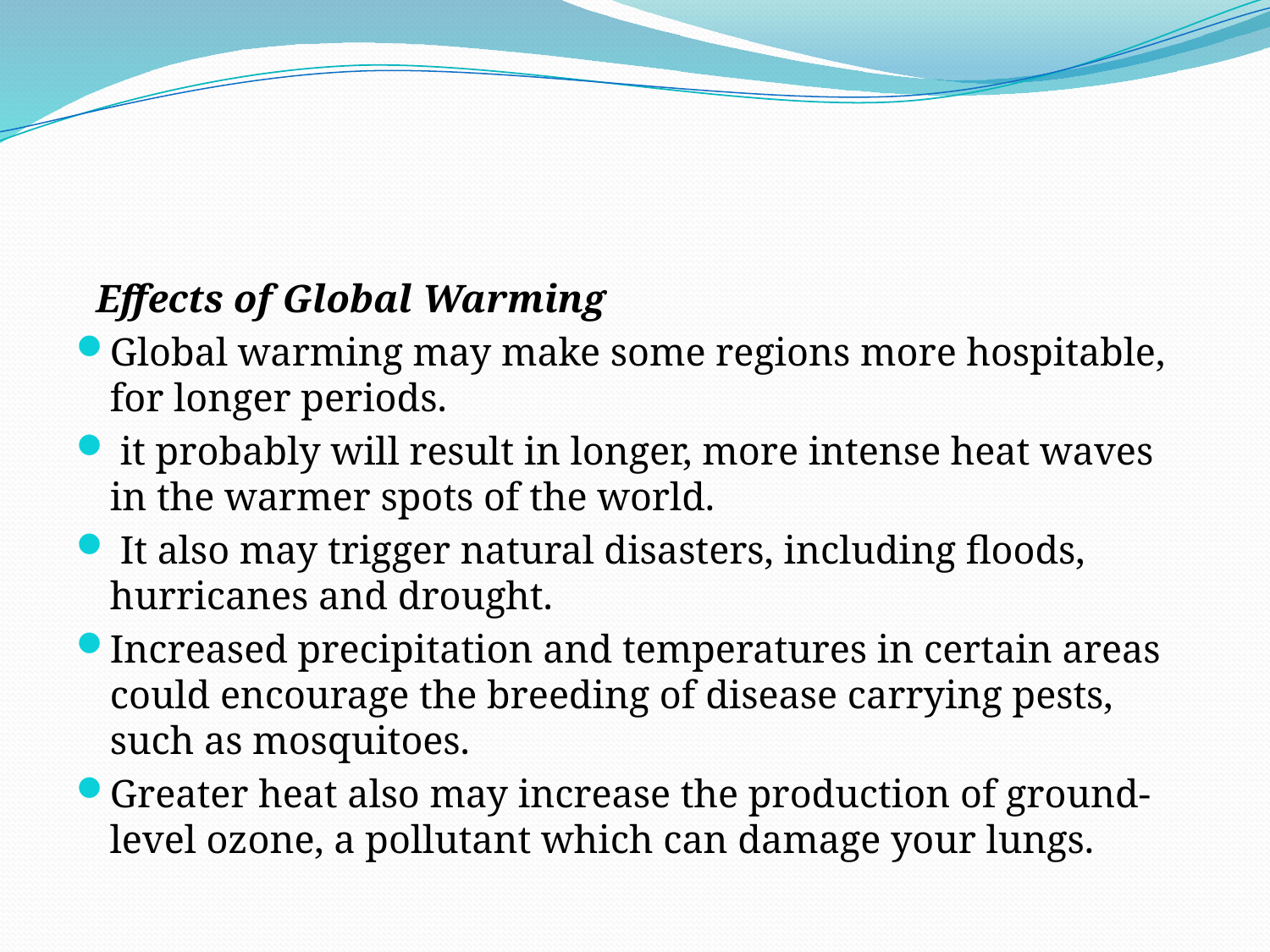

#
  Effects of Global Warming
Global warming may make some regions more hospitable, for longer periods.
 it probably will result in longer, more intense heat waves in the warmer spots of the world.
 It also may trigger natural disasters, including floods, hurricanes and drought.
Increased precipitation and temperatures in certain areas could encourage the breeding of disease carrying pests, such as mosquitoes.
Greater heat also may increase the production of ground-level ozone, a pollutant which can damage your lungs.